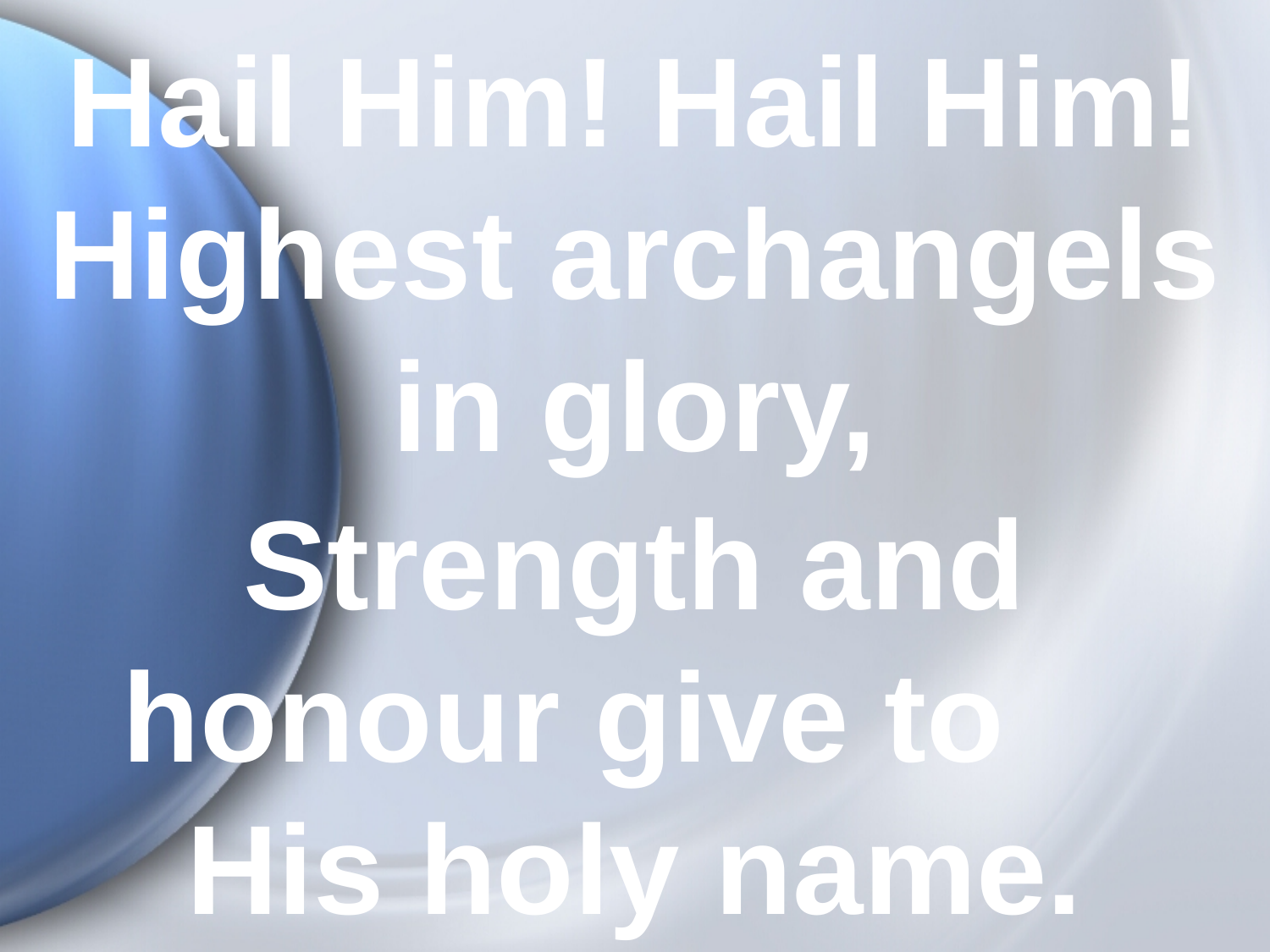

Hail Him! Hail Him! Highest archangels in glory,
Strength and honour give to     His holy name.